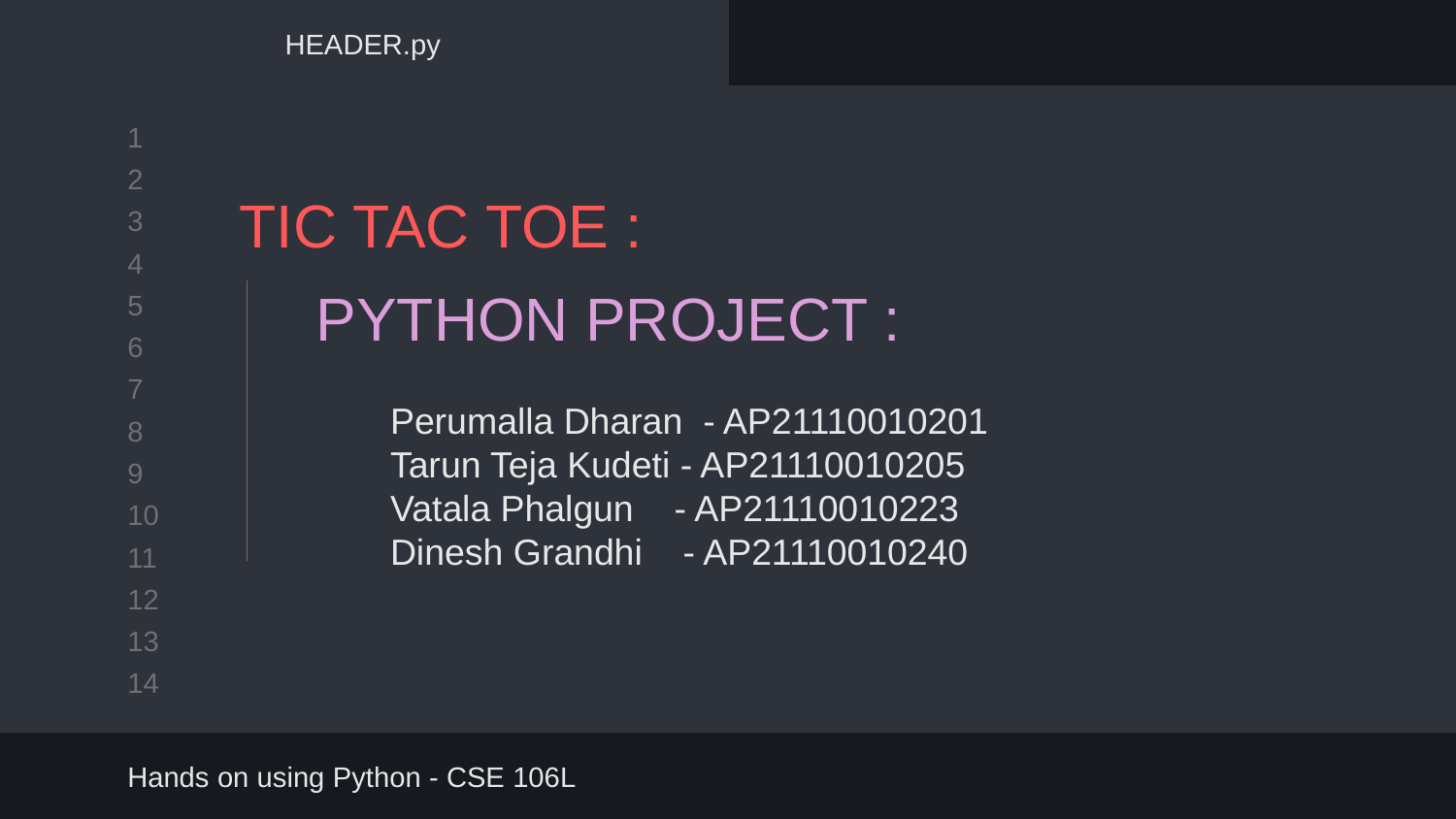

HEADER.py
# TIC TAC TOE :

 PYTHON PROJECT :
  Perumalla Dharan  - AP21110010201
  Tarun Teja Kudeti - AP21110010205
  Vatala Phalgun    - AP21110010223
  Dinesh Grandhi    - AP21110010240
Hands on using Python - CSE 106L